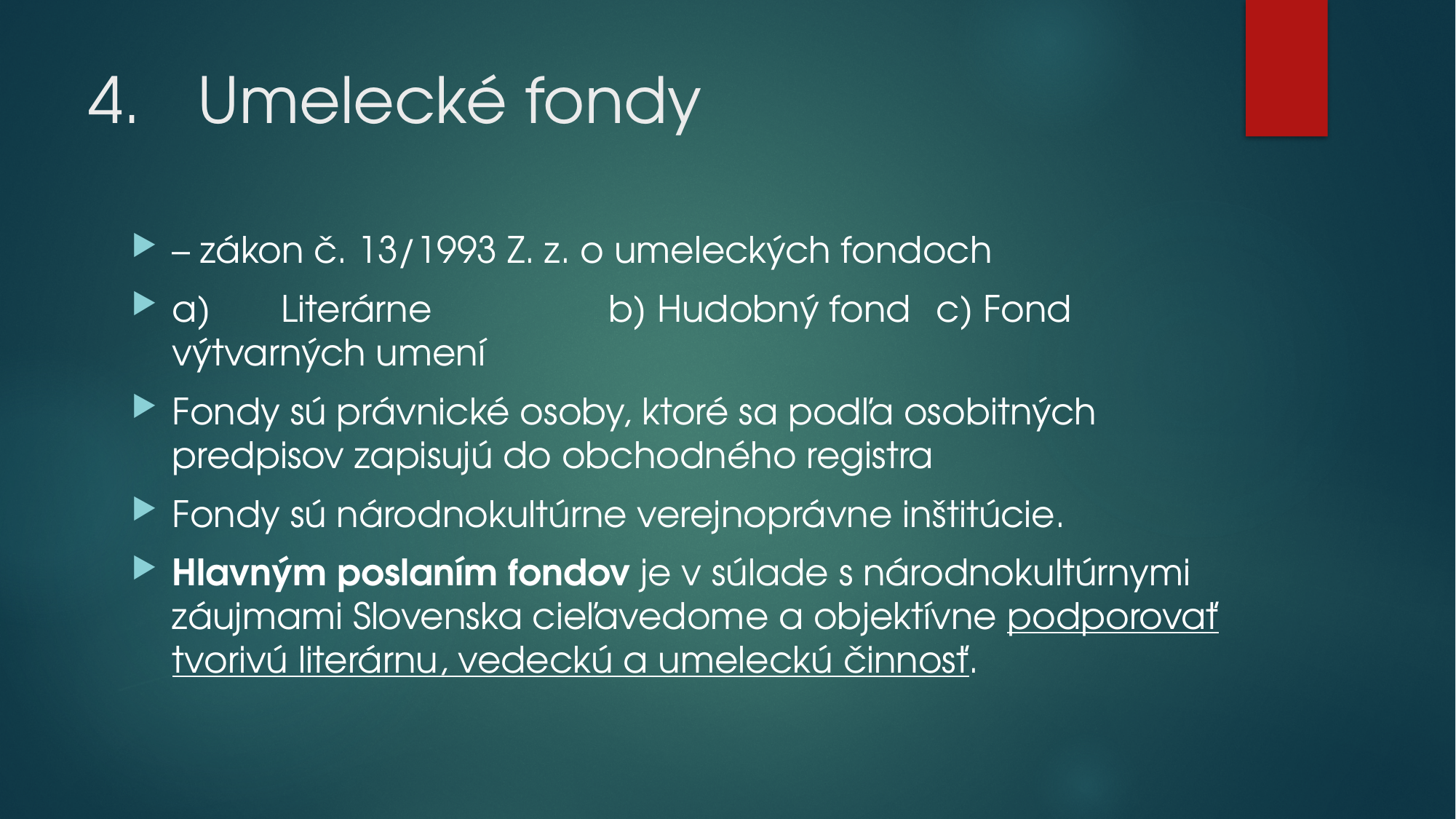

# 4.	Umelecké fondy
– zákon č. 13/1993 Z. z. o umeleckých fondoch
a)	Literárne 		b) Hudobný fond 	c) Fond výtvarných umení
Fondy sú právnické osoby, ktoré sa podľa osobitných predpisov zapisujú do obchodného registra
Fondy sú národnokultúrne verejnoprávne inštitúcie.
Hlavným poslaním fondov je v súlade s národnokultúrnymi záujmami Slovenska cieľavedome a objektívne podporovať tvorivú literárnu, vedeckú a umeleckú činnosť.